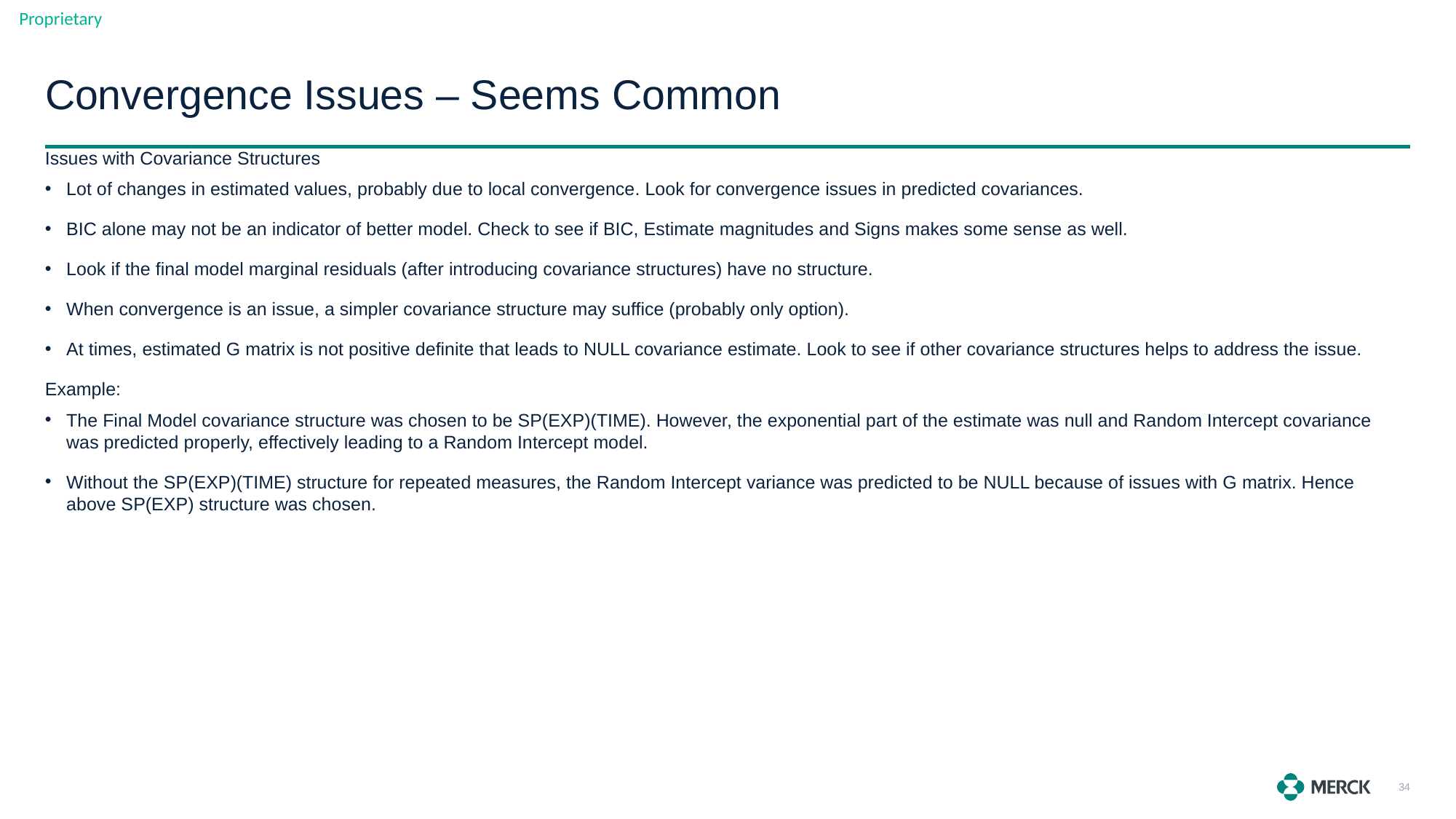

# Convergence Issues – Seems Common
Issues with Covariance Structures
Lot of changes in estimated values, probably due to local convergence. Look for convergence issues in predicted covariances.
BIC alone may not be an indicator of better model. Check to see if BIC, Estimate magnitudes and Signs makes some sense as well.
Look if the final model marginal residuals (after introducing covariance structures) have no structure.
When convergence is an issue, a simpler covariance structure may suffice (probably only option).
At times, estimated G matrix is not positive definite that leads to NULL covariance estimate. Look to see if other covariance structures helps to address the issue.
Example:
The Final Model covariance structure was chosen to be SP(EXP)(TIME). However, the exponential part of the estimate was null and Random Intercept covariance was predicted properly, effectively leading to a Random Intercept model.
Without the SP(EXP)(TIME) structure for repeated measures, the Random Intercept variance was predicted to be NULL because of issues with G matrix. Hence above SP(EXP) structure was chosen.

34